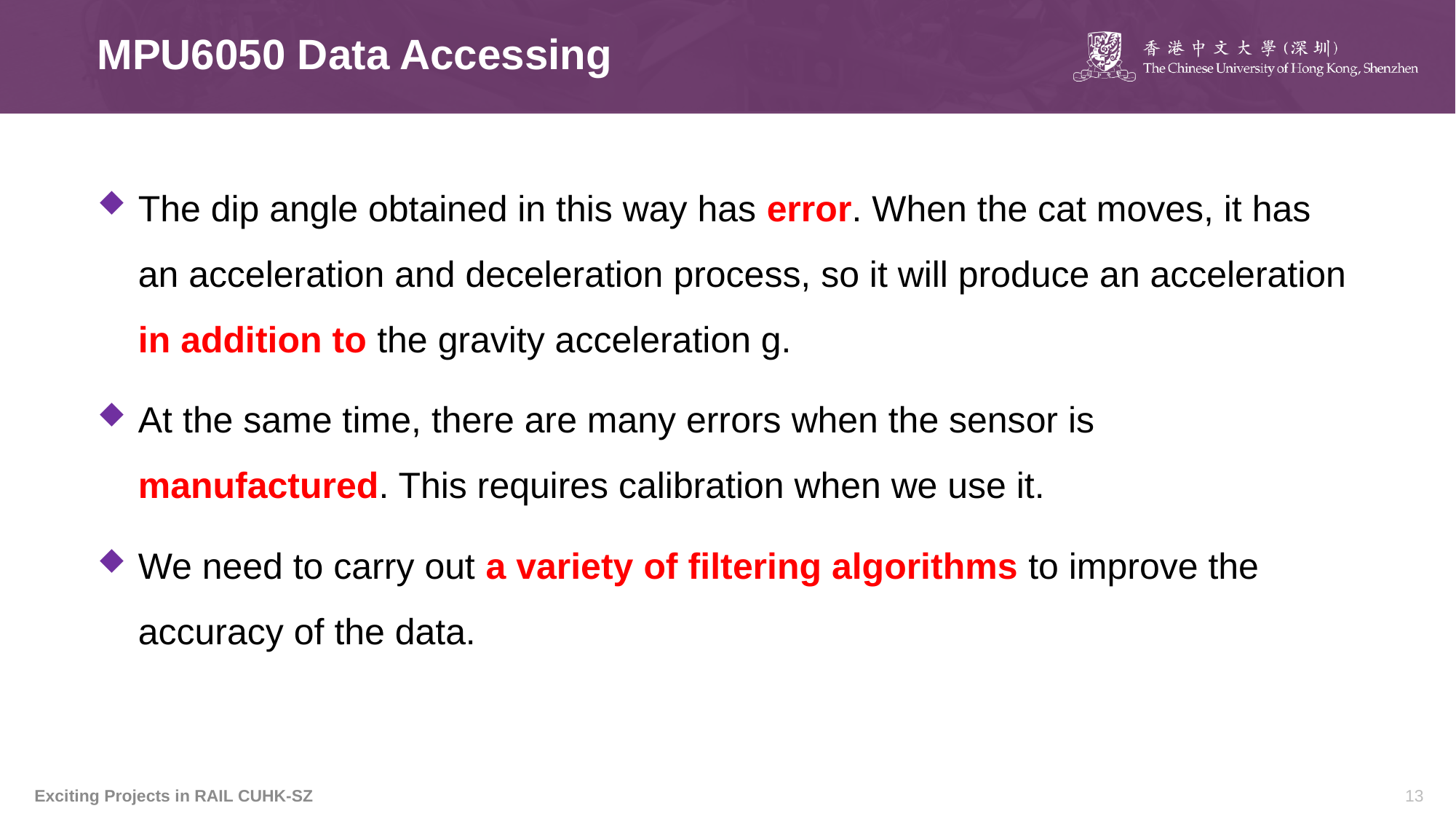

# MPU6050 Data Accessing
The dip angle obtained in this way has error. When the cat moves, it has an acceleration and deceleration process, so it will produce an acceleration in addition to the gravity acceleration g.
At the same time, there are many errors when the sensor is manufactured. This requires calibration when we use it.
We need to carry out a variety of filtering algorithms to improve the accuracy of the data.
Exciting Projects in RAIL CUHK-SZ
13